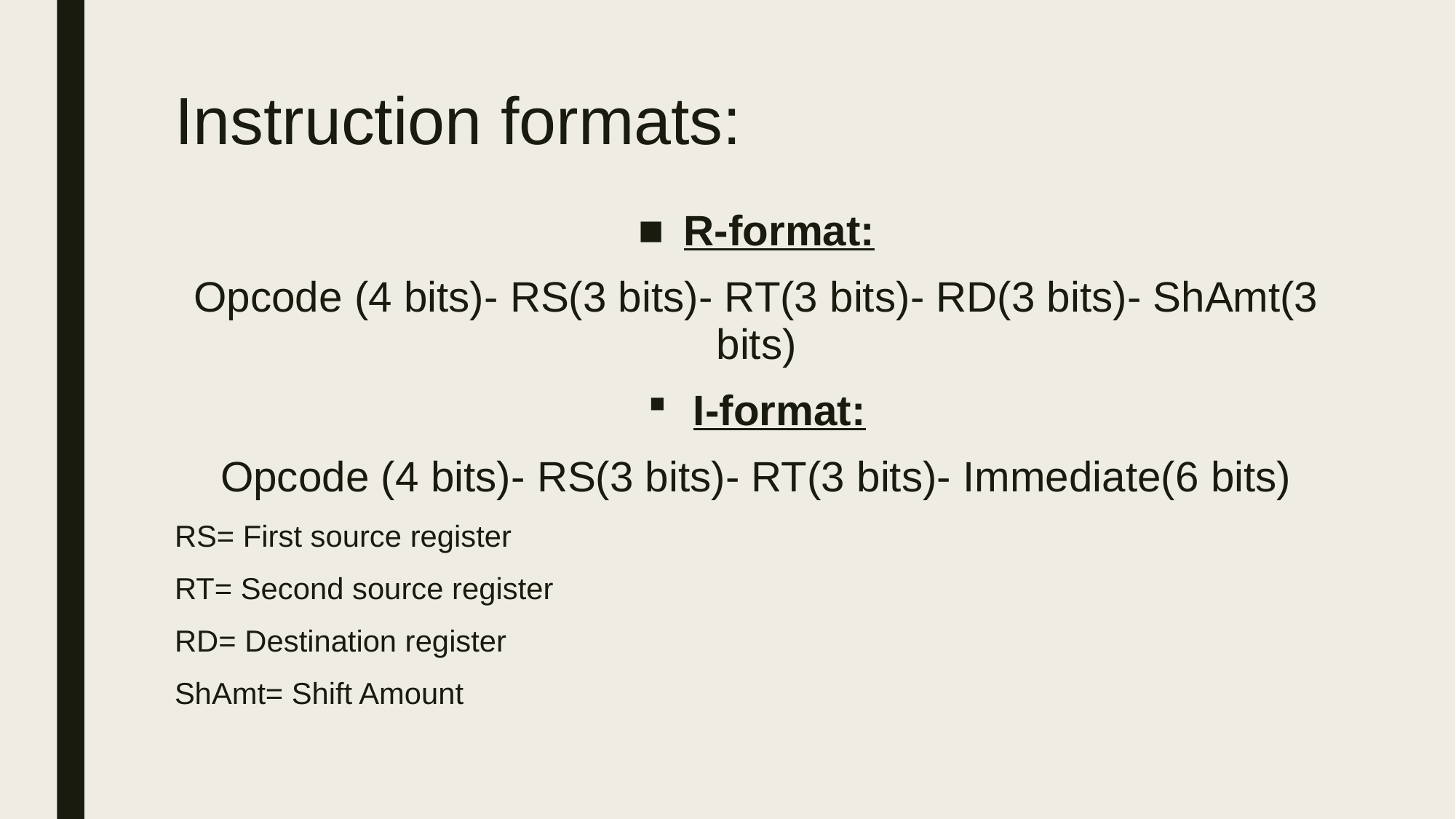

# Instruction formats:
R-format:
Opcode (4 bits)- RS(3 bits)- RT(3 bits)- RD(3 bits)- ShAmt(3 bits)
I-format:
Opcode (4 bits)- RS(3 bits)- RT(3 bits)- Immediate(6 bits)
RS= First source register
RT= Second source register
RD= Destination register
ShAmt= Shift Amount